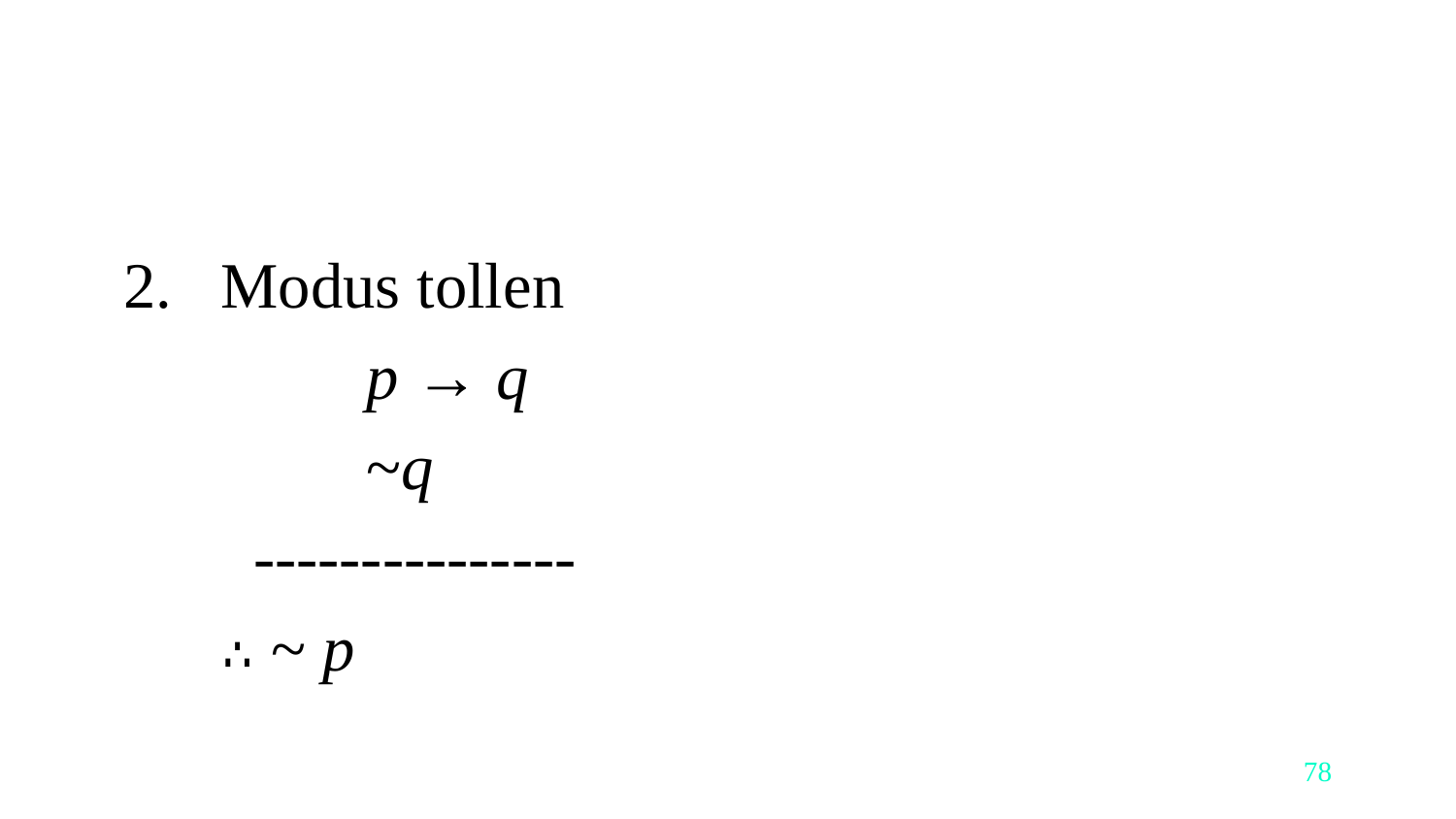

#
Modus tollen
		p → q
		~q
	  ---------------
	∴ ~ p

78